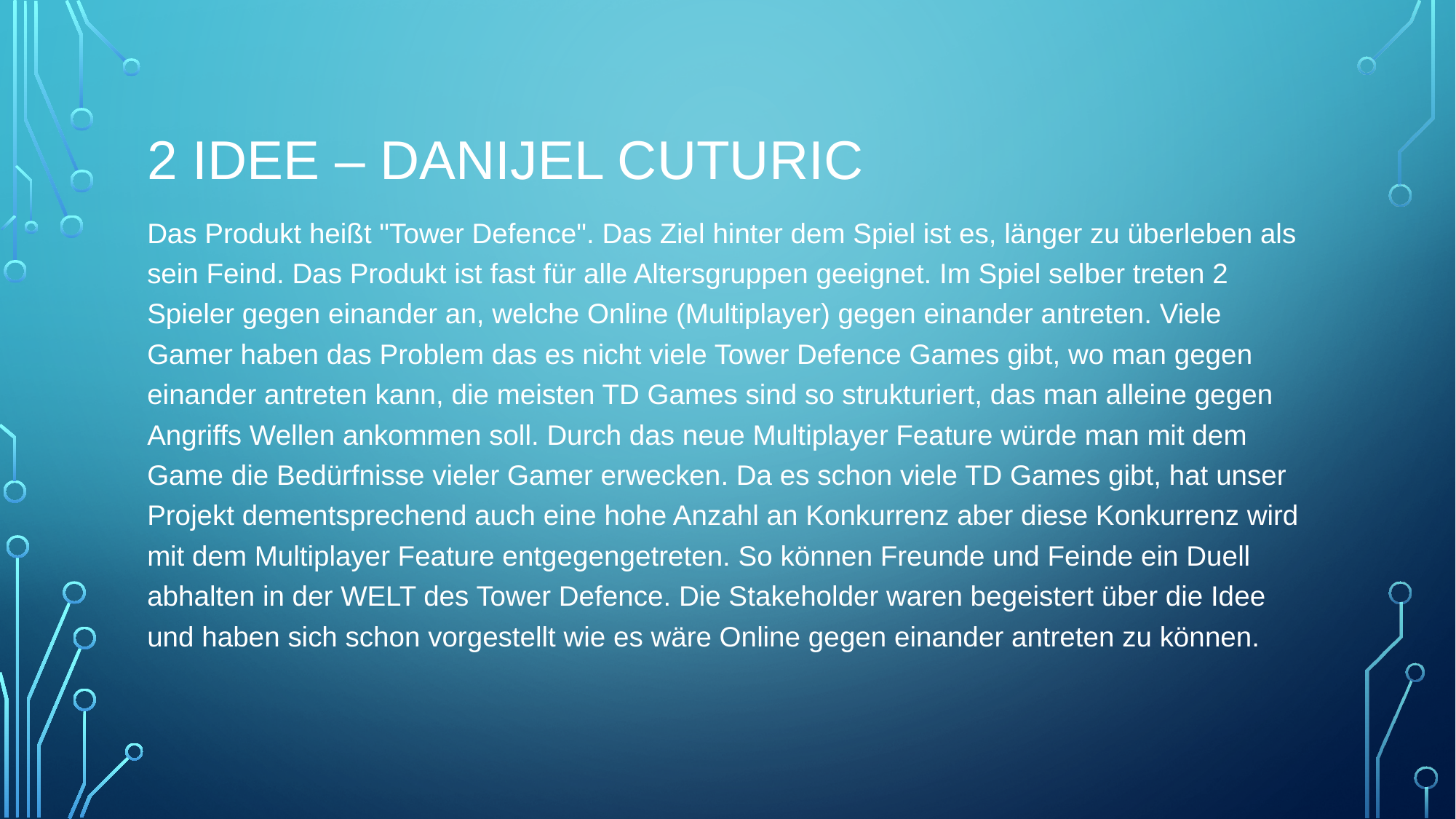

# 2 Idee – Danijel Cuturic
Das Produkt heißt "Tower Defence". Das Ziel hinter dem Spiel ist es, länger zu überleben als sein Feind. Das Produkt ist fast für alle Altersgruppen geeignet. Im Spiel selber treten 2 Spieler gegen einander an, welche Online (Multiplayer) gegen einander antreten. Viele Gamer haben das Problem das es nicht viele Tower Defence Games gibt, wo man gegen einander antreten kann, die meisten TD Games sind so strukturiert, das man alleine gegen Angriffs Wellen ankommen soll. Durch das neue Multiplayer Feature würde man mit dem Game die Bedürfnisse vieler Gamer erwecken. Da es schon viele TD Games gibt, hat unser Projekt dementsprechend auch eine hohe Anzahl an Konkurrenz aber diese Konkurrenz wird mit dem Multiplayer Feature entgegengetreten. So können Freunde und Feinde ein Duell abhalten in der WELT des Tower Defence. Die Stakeholder waren begeistert über die Idee und haben sich schon vorgestellt wie es wäre Online gegen einander antreten zu können.